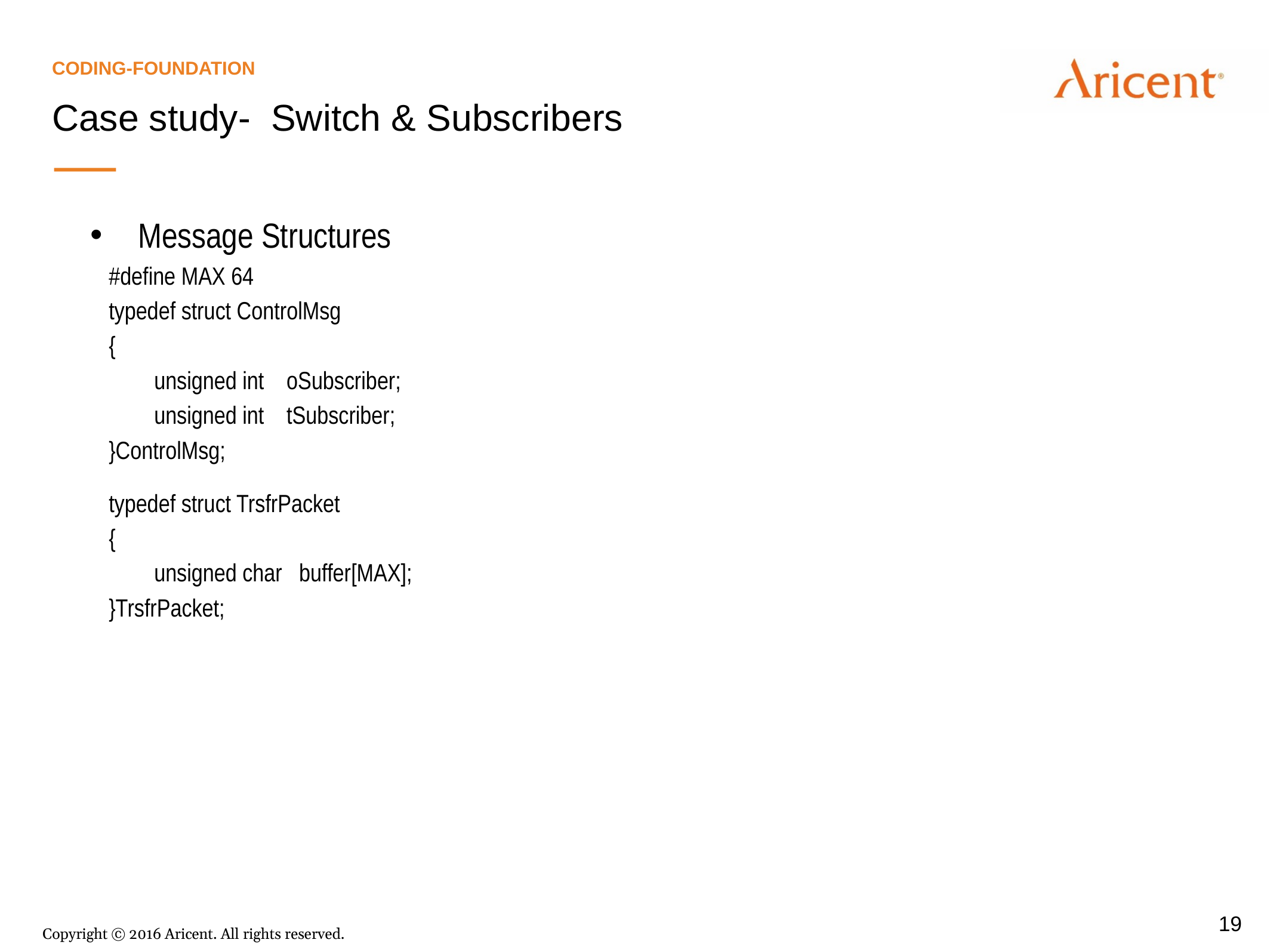

Coding-foundation
Case study-  Switch & Subscribers
Message Structures
#define MAX 64
typedef struct ControlMsg
{
        unsigned int    oSubscriber;
        unsigned int    tSubscriber;
}ControlMsg;

typedef struct TrsfrPacket
{
        unsigned char   buffer[MAX];
}TrsfrPacket;